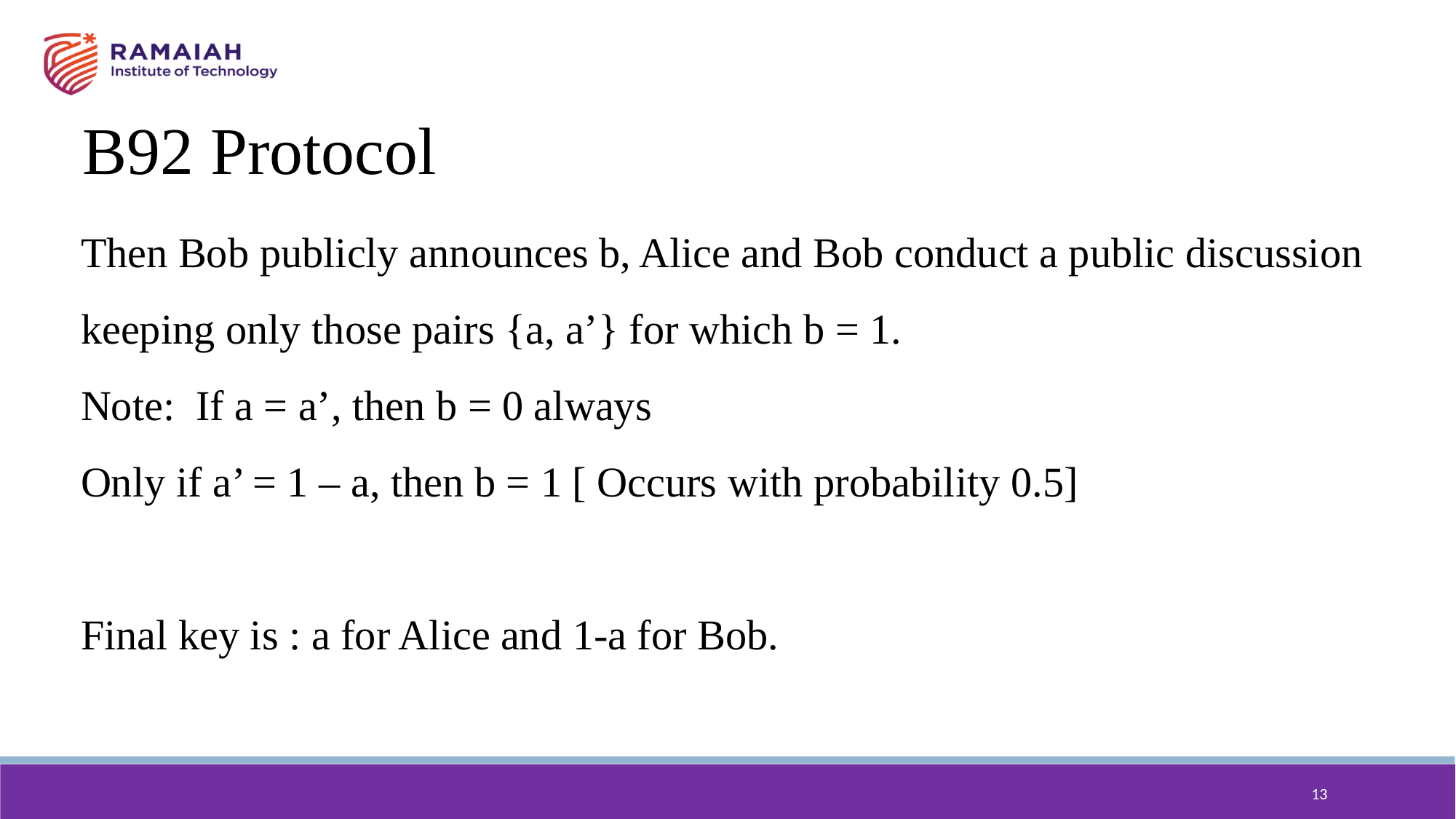

B92 Protocol
Then Bob publicly announces b, Alice and Bob conduct a public discussion keeping only those pairs {a, a’} for which b = 1.
Note:  If a = a’, then b = 0 always
Only if a’ = 1 – a, then b = 1 [ Occurs with probability 0.5]

Final key is : a for Alice and 1-a for Bob.
13